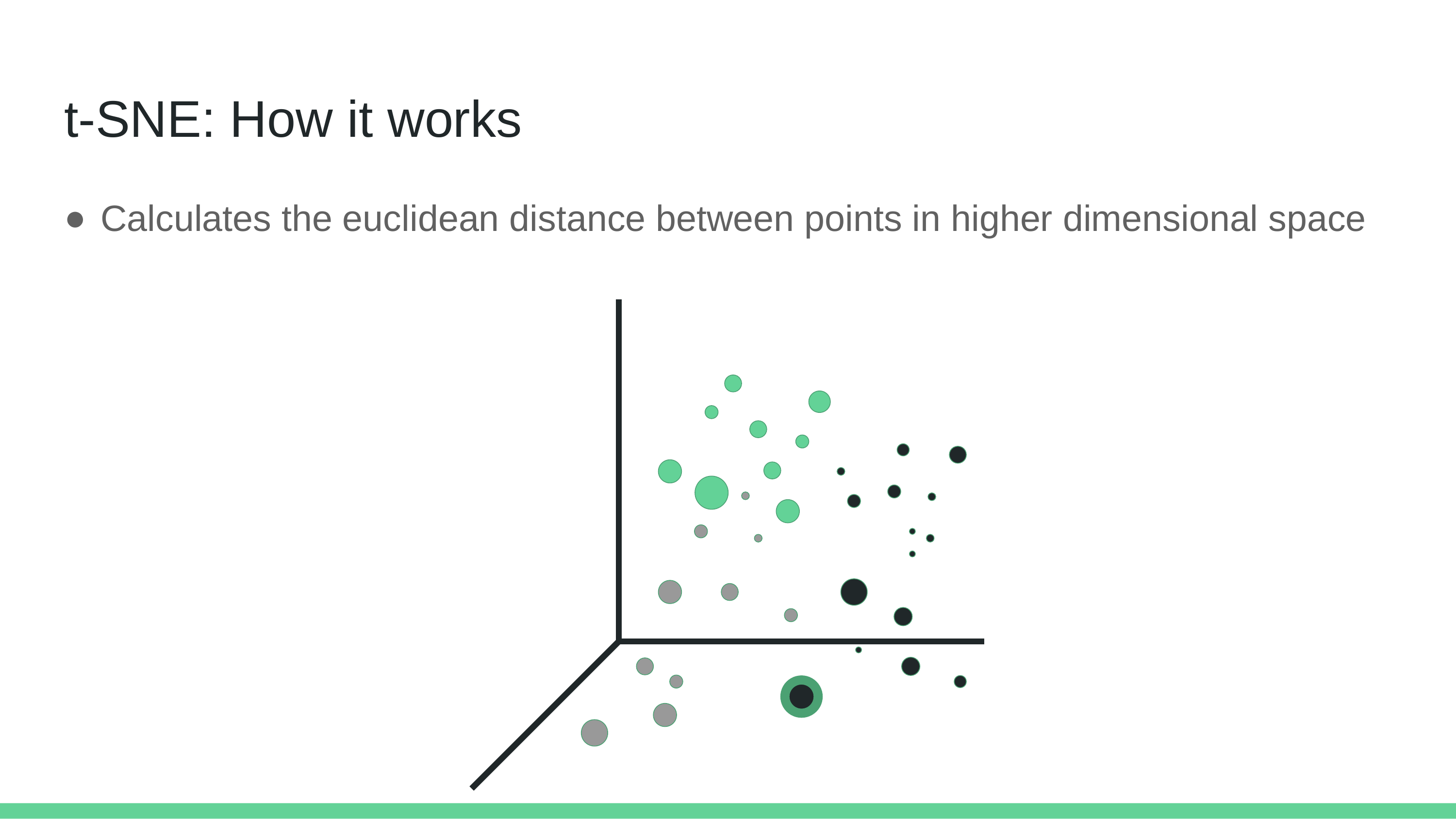

# t-SNE: How it works
Calculates the euclidean distance between points in higher dimensional space